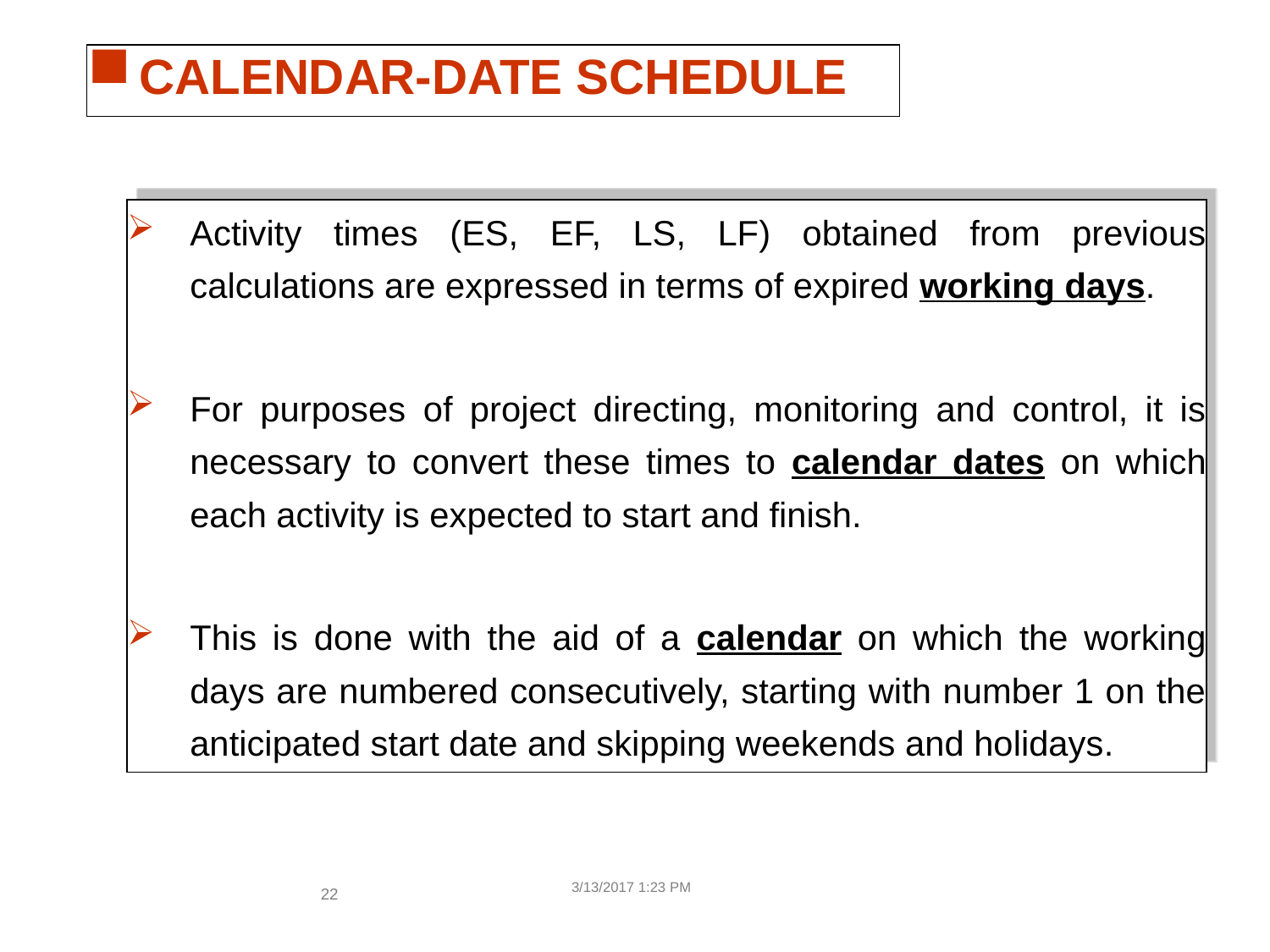

CALENDAR-DATE SCHEDULE
Activity times (ES, EF, LS, LF) obtained from previous calculations are expressed in terms of expired working days.

For purposes of project directing, monitoring and control, it is necessary to convert these times to calendar dates on which each activity is expected to start and finish.

This is done with the aid of a calendar on which the working days are numbered consecutively, starting with number 1 on the anticipated start date and skipping weekends and holidays.
3/13/2017 1:23 PM
22